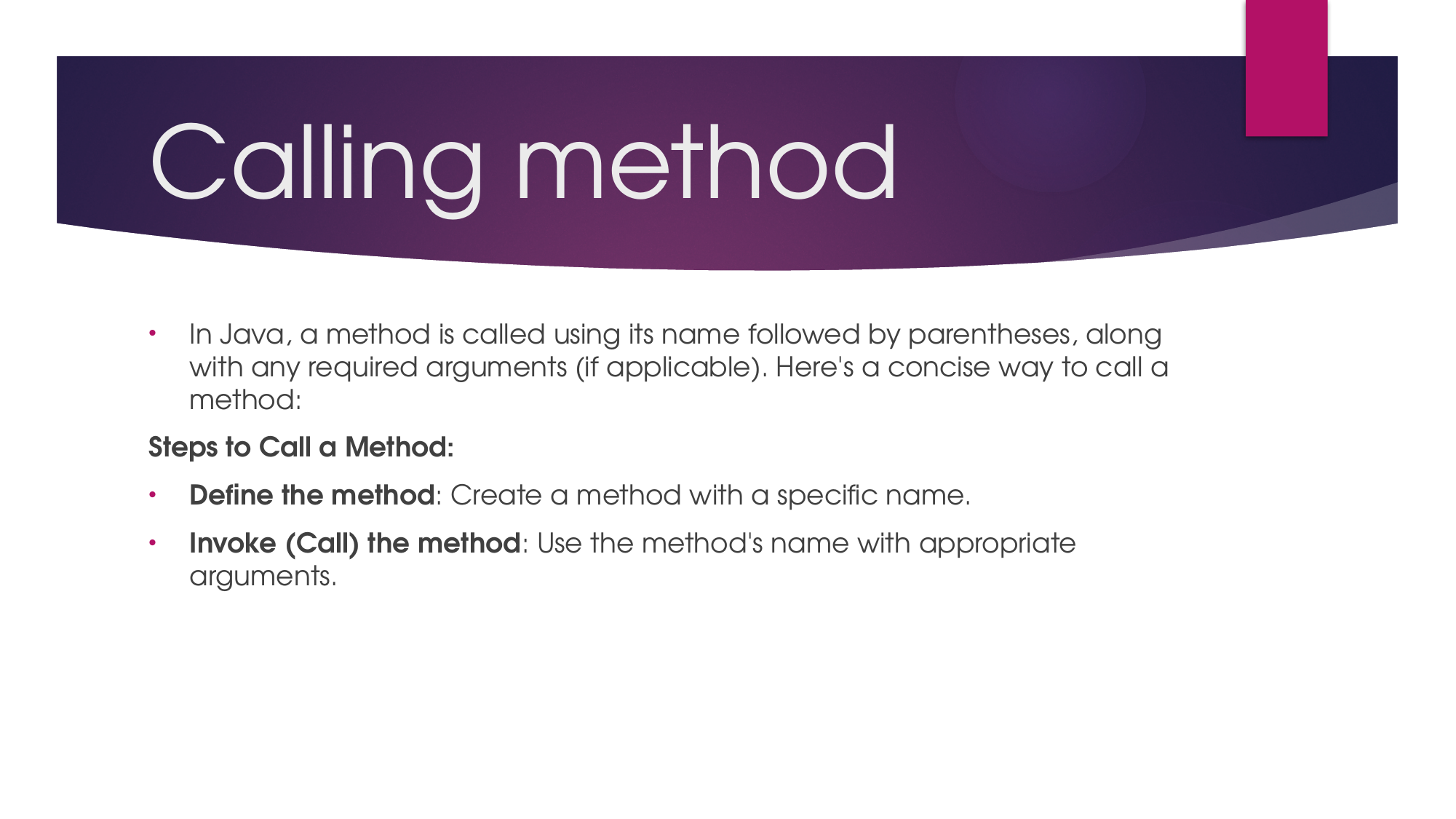

# Calling method
In Java, a method is called using its name followed by parentheses, along with any required arguments (if applicable). Here's a concise way to call a method:
Steps to Call a Method:
Define the method: Create a method with a specific name.
Invoke (Call) the method: Use the method's name with appropriate arguments.